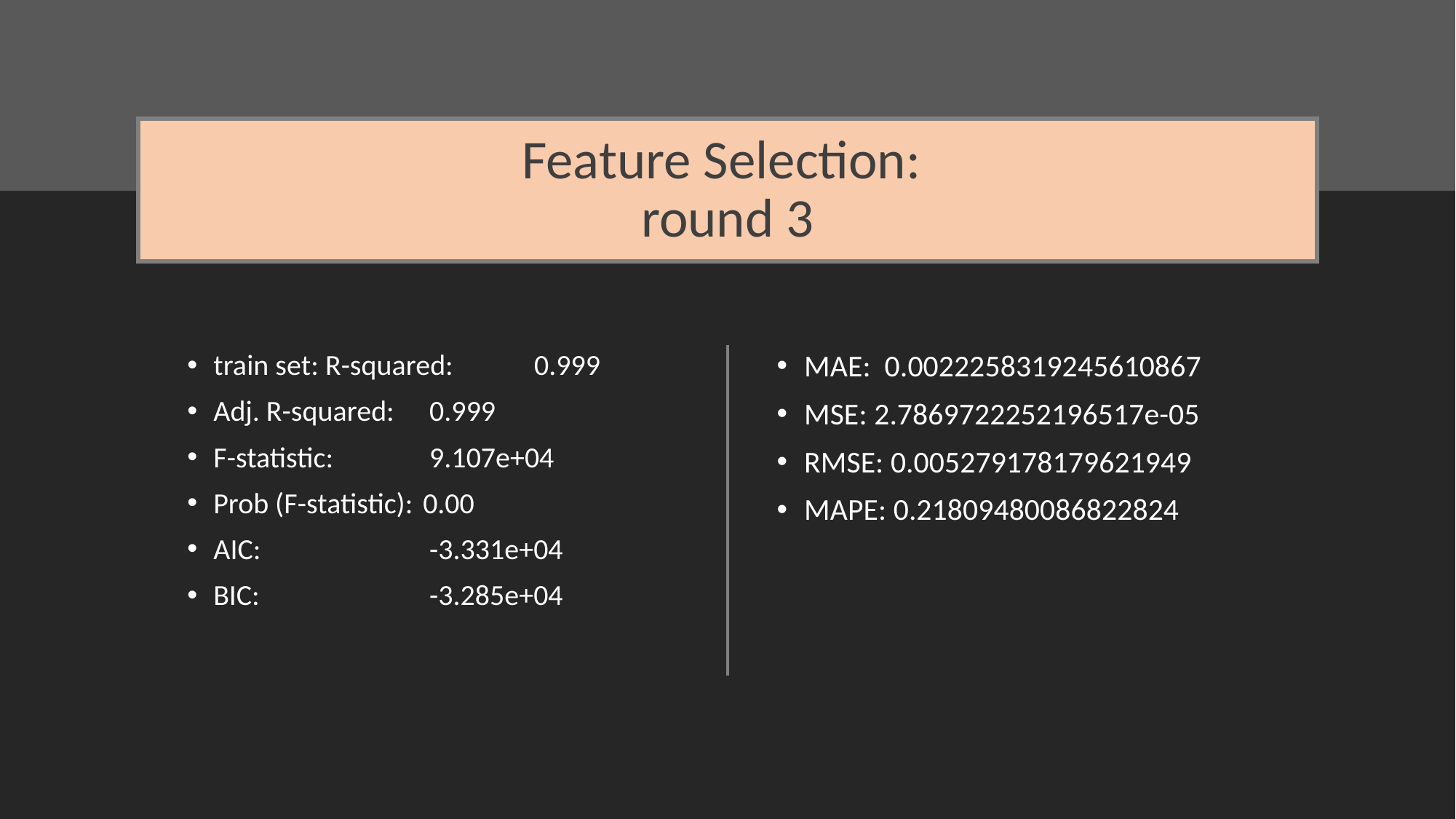

# Feature Selection: round 3
train set: R-squared:	 0.999
Adj. R-squared:		 0.999
F-statistic:		 9.107e+04
Prob (F-statistic):	0.00
AIC:			 -3.331e+04
BIC:			 -3.285e+04

MAE:  0.0022258319245610867
MSE: 2.7869722252196517e-05
RMSE: 0.005279178179621949
MAPE: 0.21809480086822824